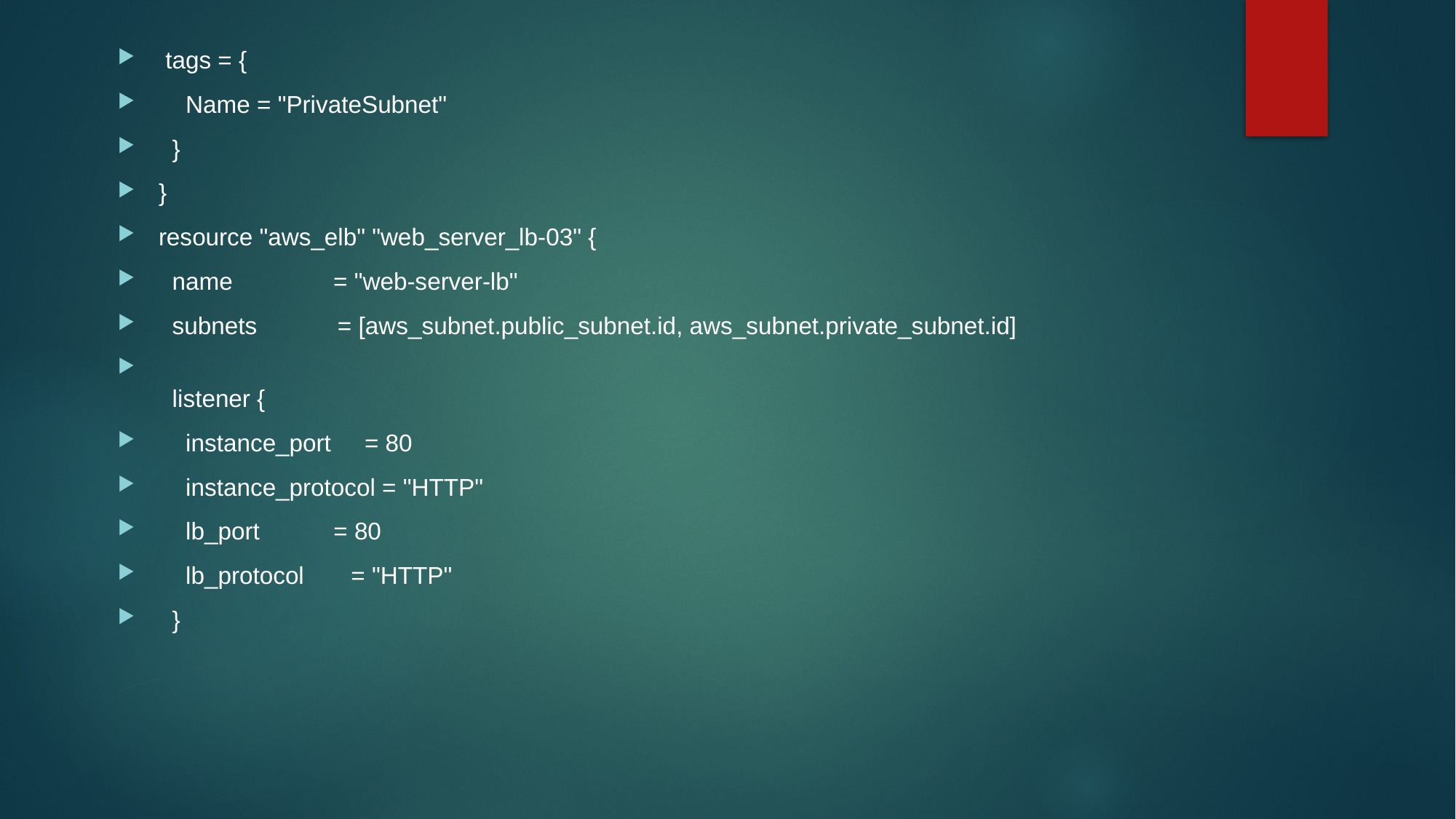

tags = {
    Name = "PrivateSubnet"
  }
}
resource "aws_elb" "web_server_lb-03" {
  name               = "web-server-lb"
  subnets            = [aws_subnet.public_subnet.id, aws_subnet.private_subnet.id]
  listener {
    instance_port     = 80
    instance_protocol = "HTTP"
    lb_port           = 80
    lb_protocol       = "HTTP"
  }